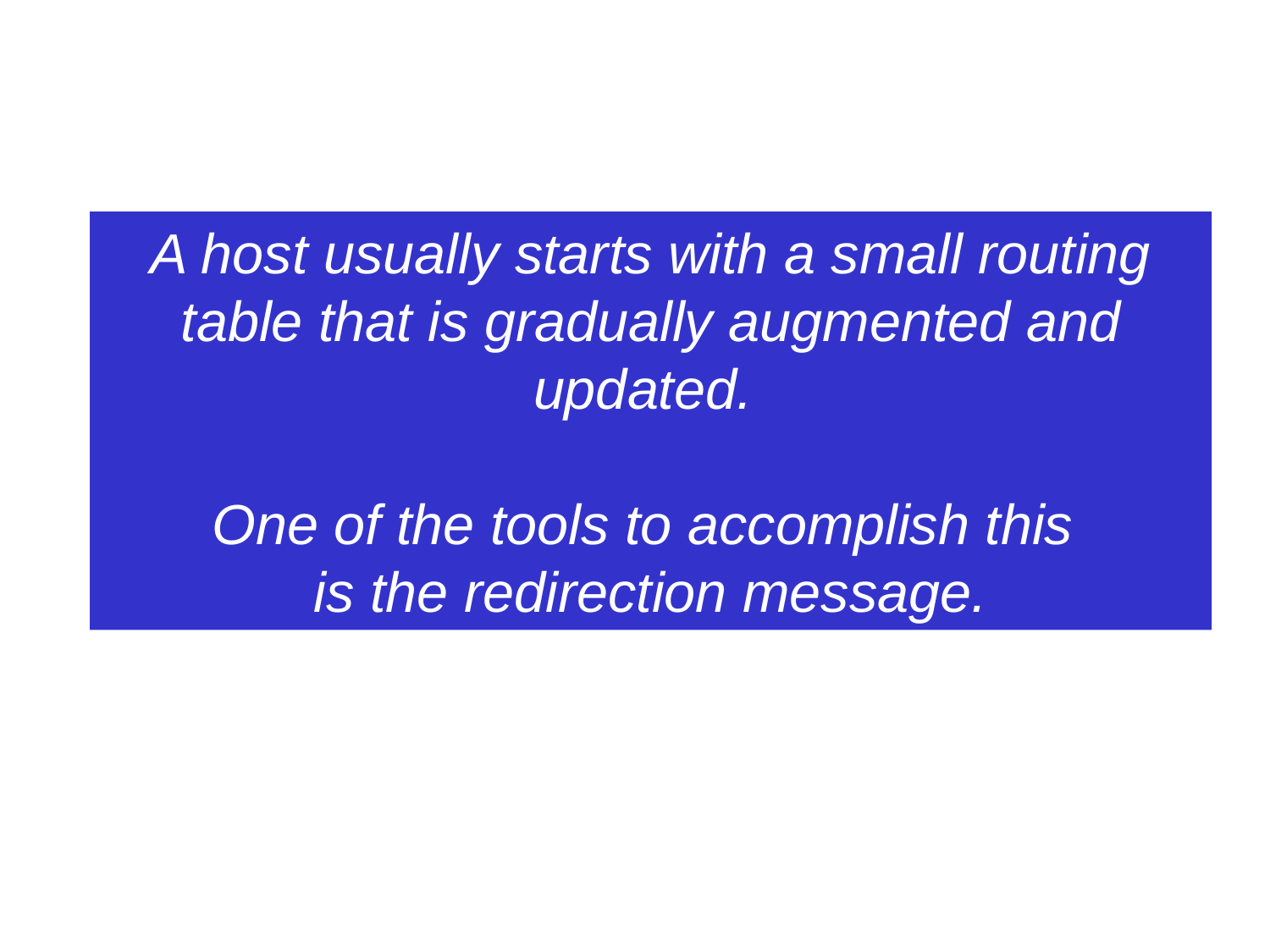

#
A host usually starts with a small routing table that is gradually augmented and updated.
One of the tools to accomplish this
is the redirection message.